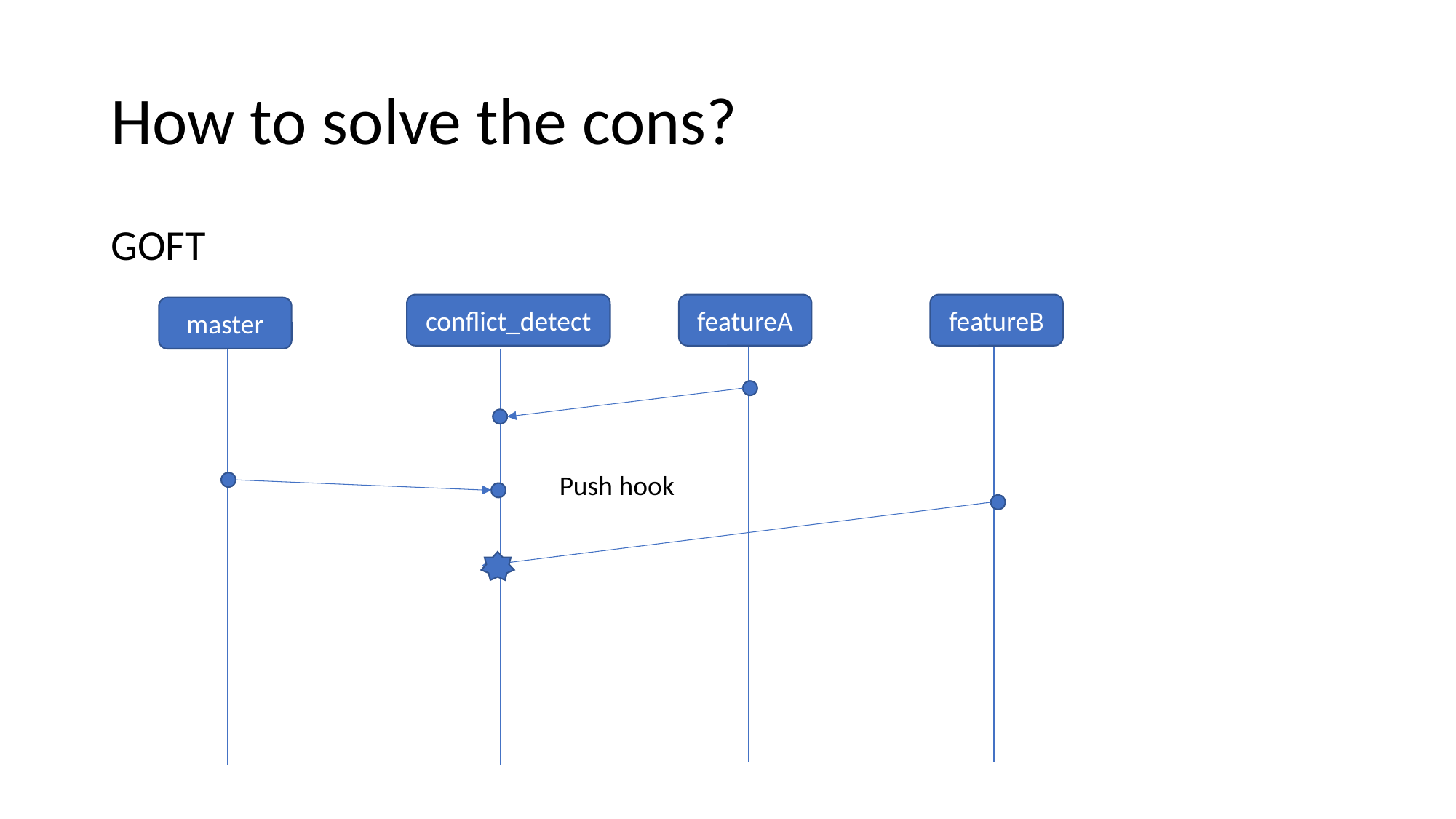

# How to solve the cons?
GOFT

conflict_detect
featureA
featureB
master

Push hook